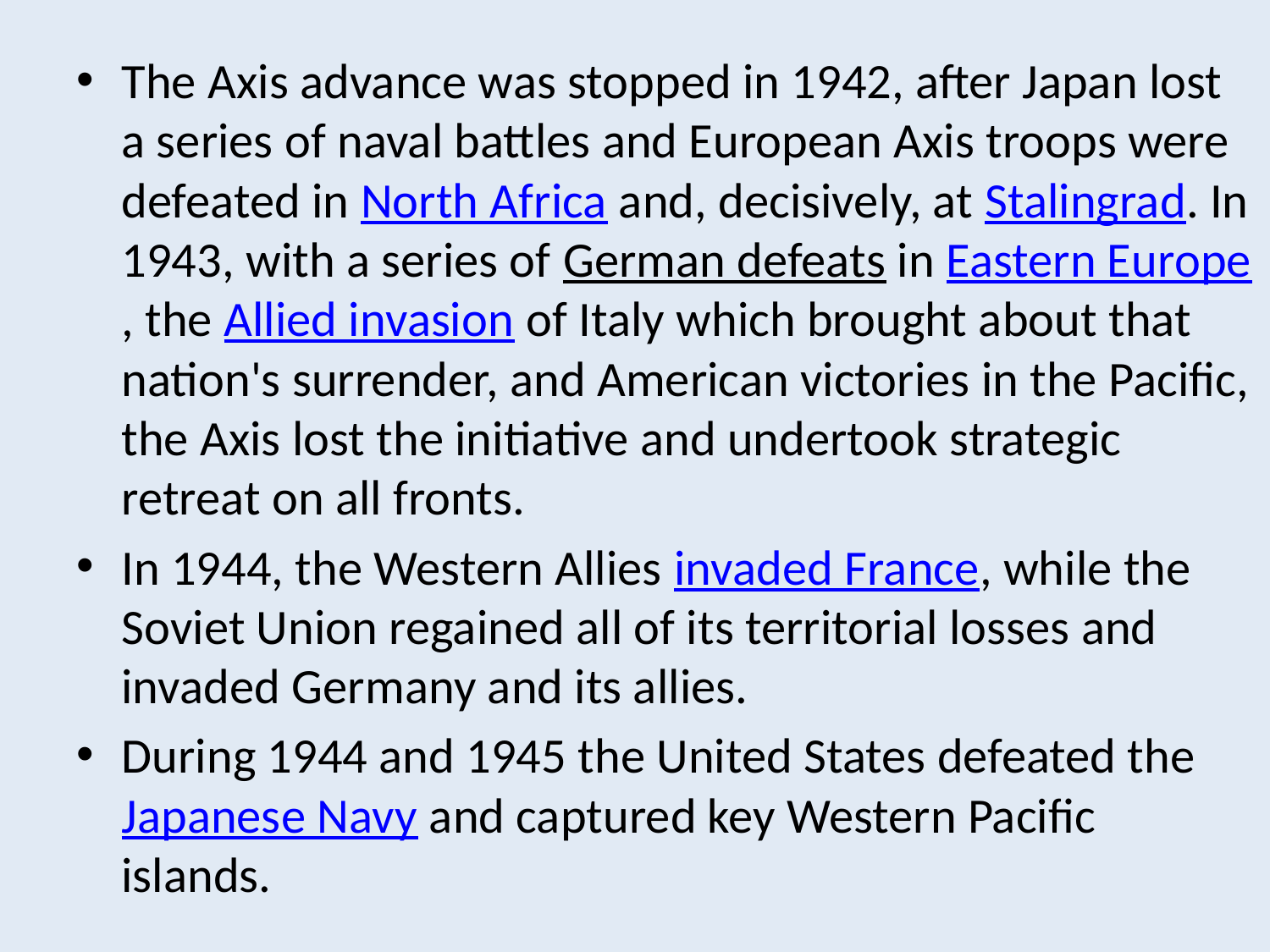

The Axis advance was stopped in 1942, after Japan lost a series of naval battles and European Axis troops were defeated in North Africa and, decisively, at Stalingrad. In 1943, with a series of German defeats in Eastern Europe, the Allied invasion of Italy which brought about that nation's surrender, and American victories in the Pacific, the Axis lost the initiative and undertook strategic retreat on all fronts.
In 1944, the Western Allies invaded France, while the Soviet Union regained all of its territorial losses and invaded Germany and its allies.
During 1944 and 1945 the United States defeated the Japanese Navy and captured key Western Pacific islands.